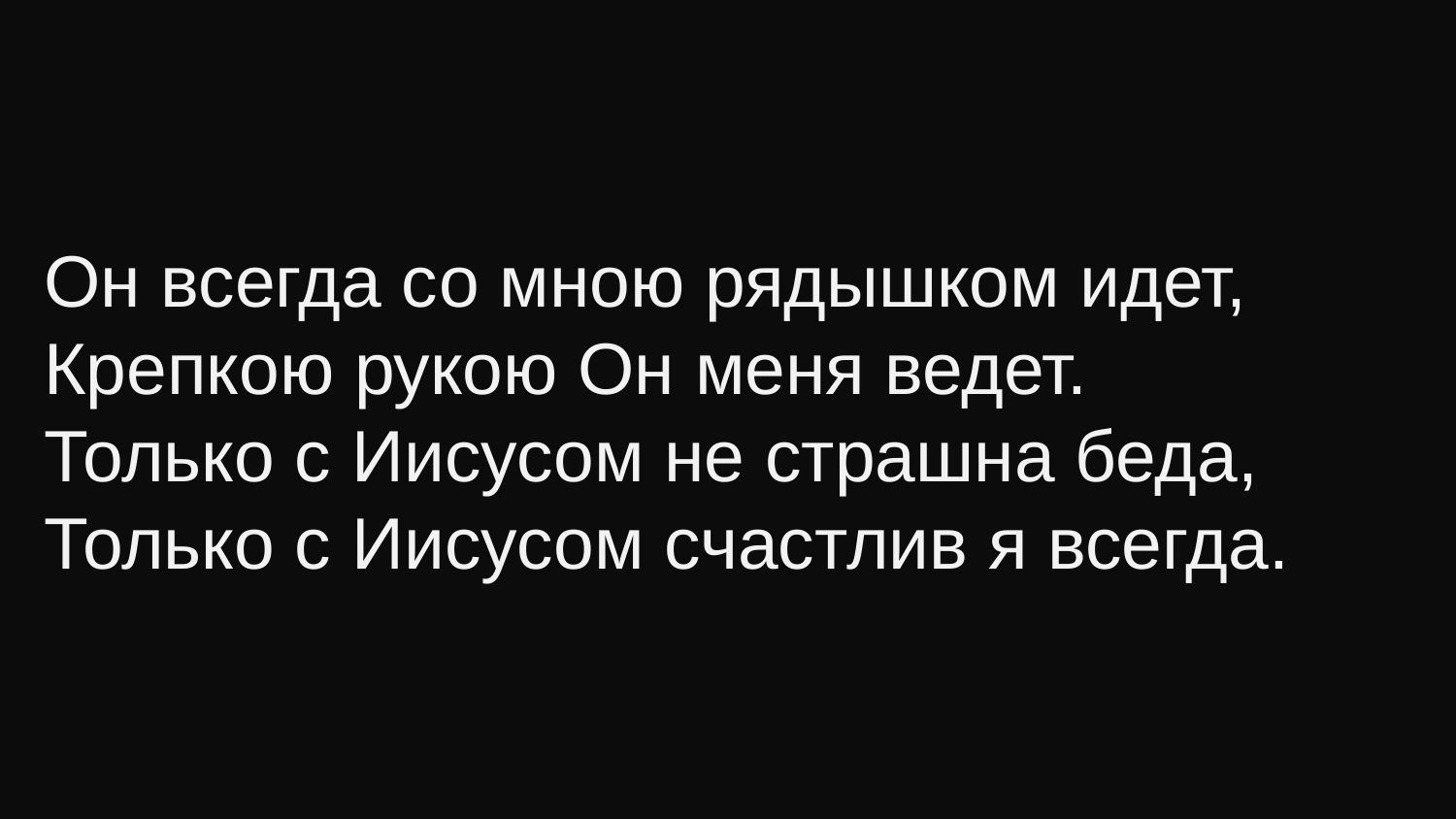

Он всегда со мною рядышком идет,
Крепкою рукою Он меня ведет.
Только с Иисусом не страшна беда,
Только с Иисусом счастлив я всегда.